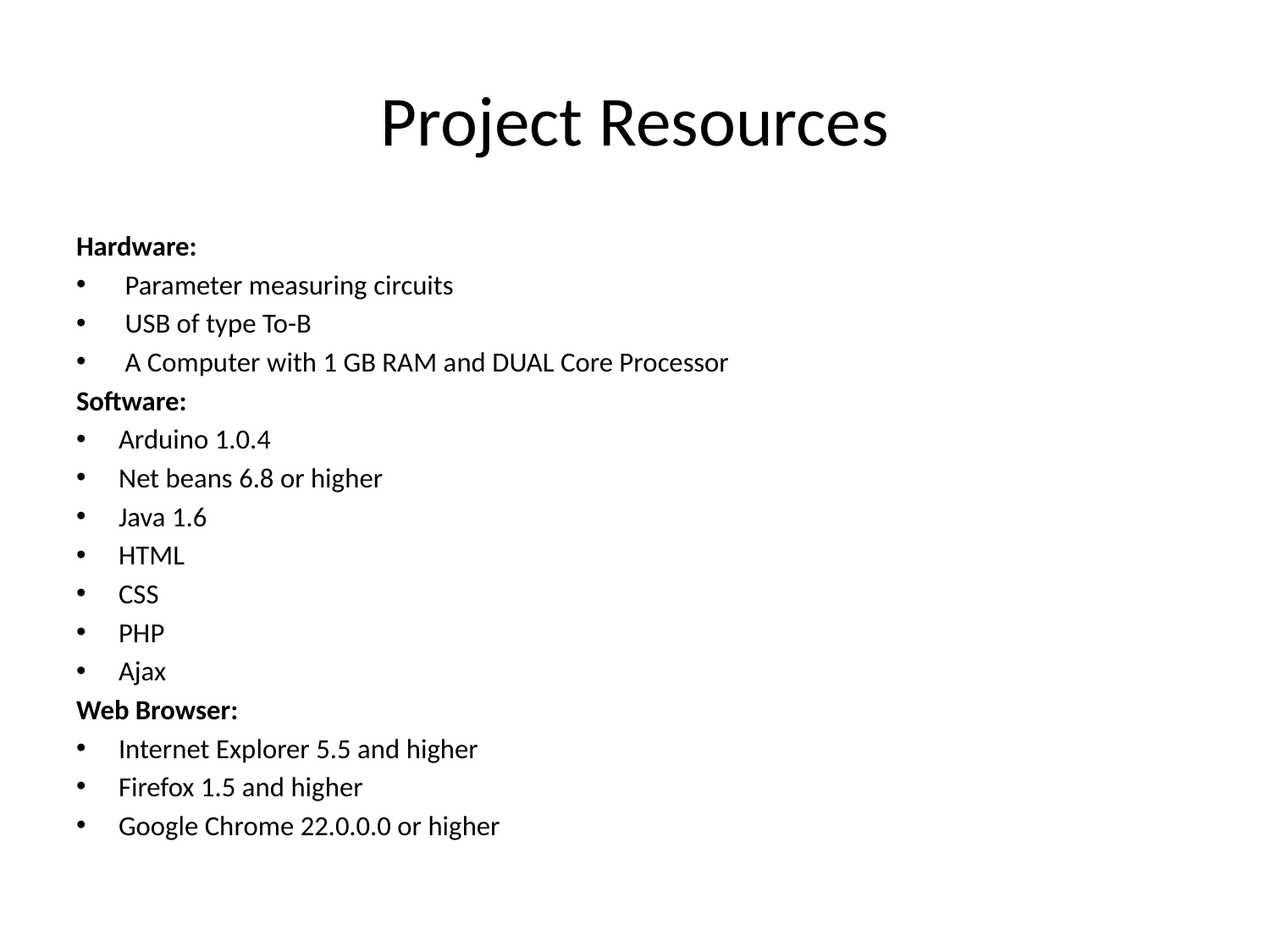

# Project Resources
Hardware:
 Parameter measuring circuits
 USB of type To-B
 A Computer with 1 GB RAM and DUAL Core Processor
Software:
Arduino 1.0.4
Net beans 6.8 or higher
Java 1.6
HTML
CSS
PHP
Ajax
Web Browser:
Internet Explorer 5.5 and higher
Firefox 1.5 and higher
Google Chrome 22.0.0.0 or higher